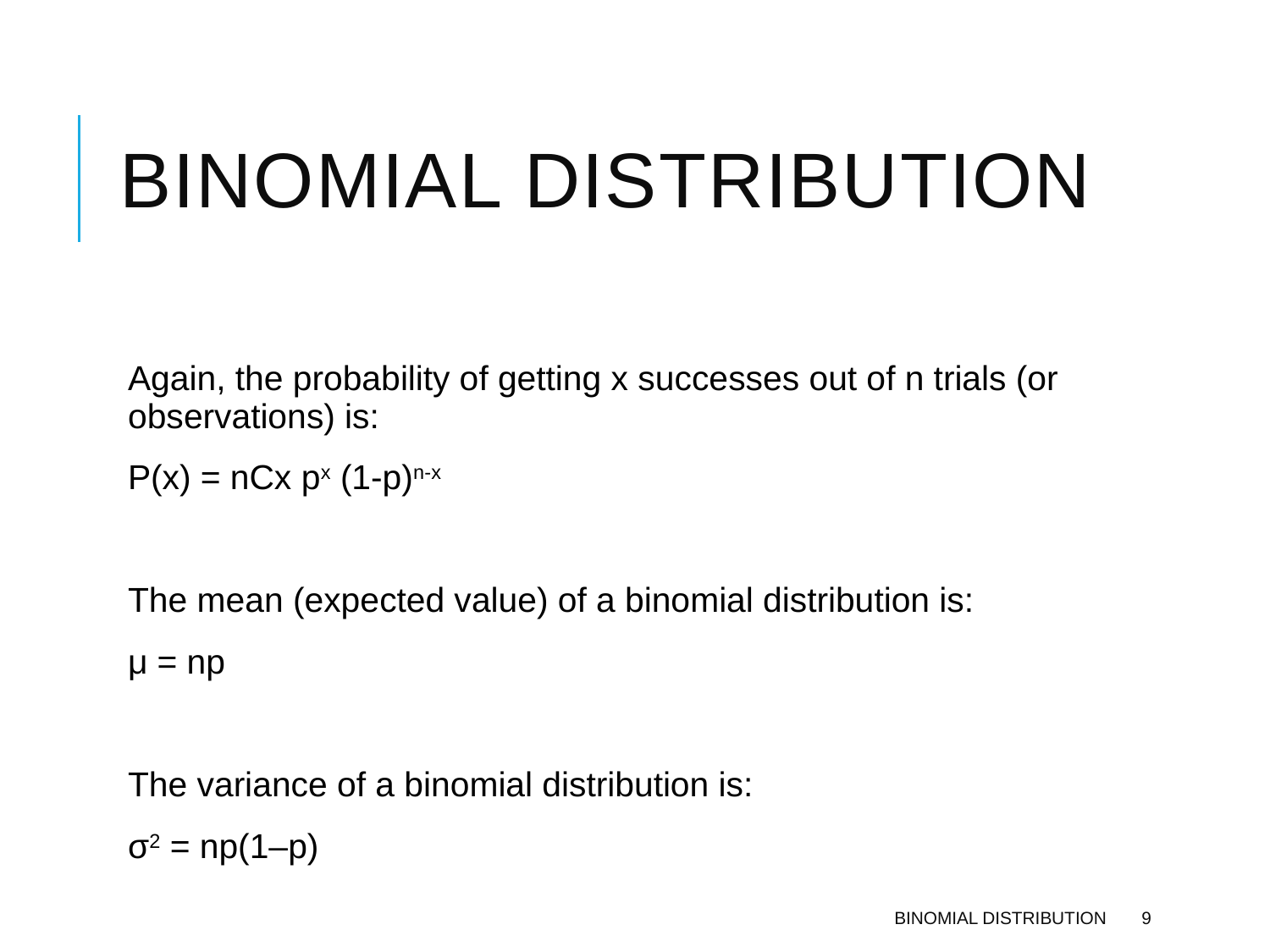

# Binomial Distribution
Again, the probability of getting x successes out of n trials (or observations) is:
	P(x) = nCx px (1-p)n-x

The mean (expected value) of a binomial distribution is:
	μ = np

The variance of a binomial distribution is:
	σ2 = np(1–p)

Binomial Distribution
9